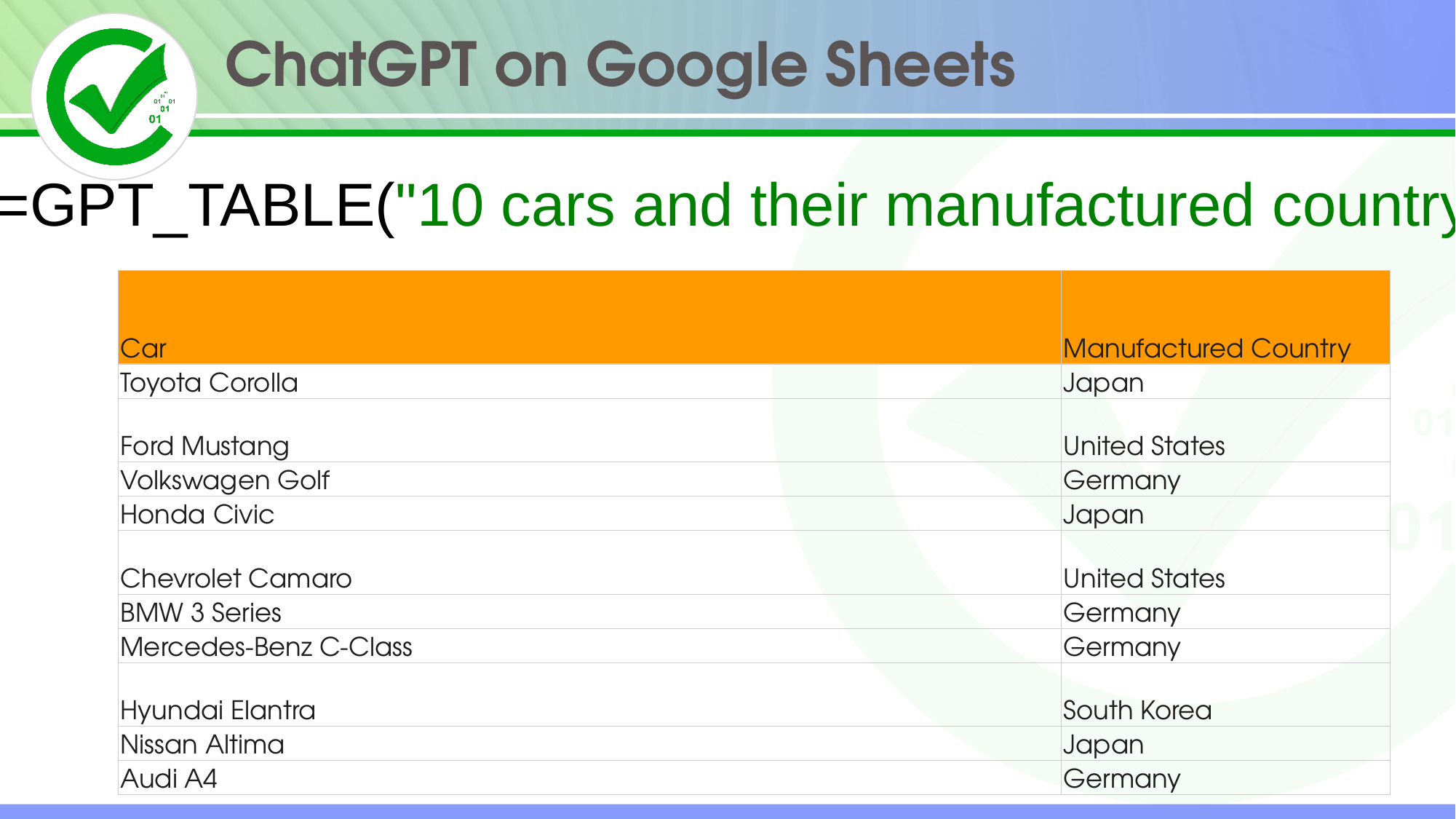

ChatGPT on Google Sheets
=GPT_TABLE("10 cars and their manufactured country")
| Car | Manufactured Country |
| --- | --- |
| Toyota Corolla | Japan |
| Ford Mustang | United States |
| Volkswagen Golf | Germany |
| Honda Civic | Japan |
| Chevrolet Camaro | United States |
| BMW 3 Series | Germany |
| Mercedes-Benz C-Class | Germany |
| Hyundai Elantra | South Korea |
| Nissan Altima | Japan |
| Audi A4 | Germany |